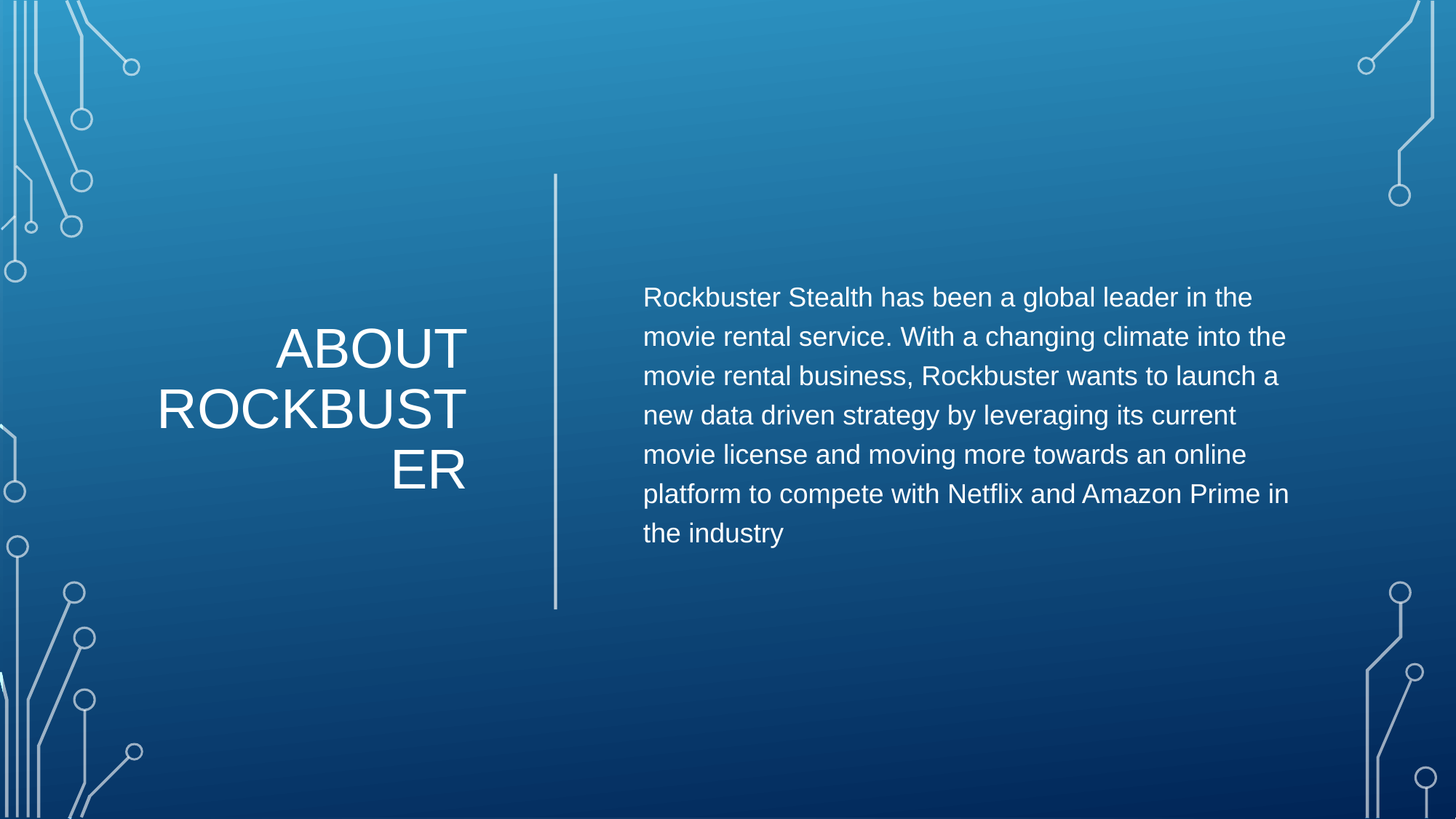

# About RockBUster
Rockbuster Stealth has been a global leader in the movie rental service. With a changing climate into the movie rental business, Rockbuster wants to launch a new data driven strategy by leveraging its current movie license and moving more towards an online platform to compete with Netflix and Amazon Prime in the industry